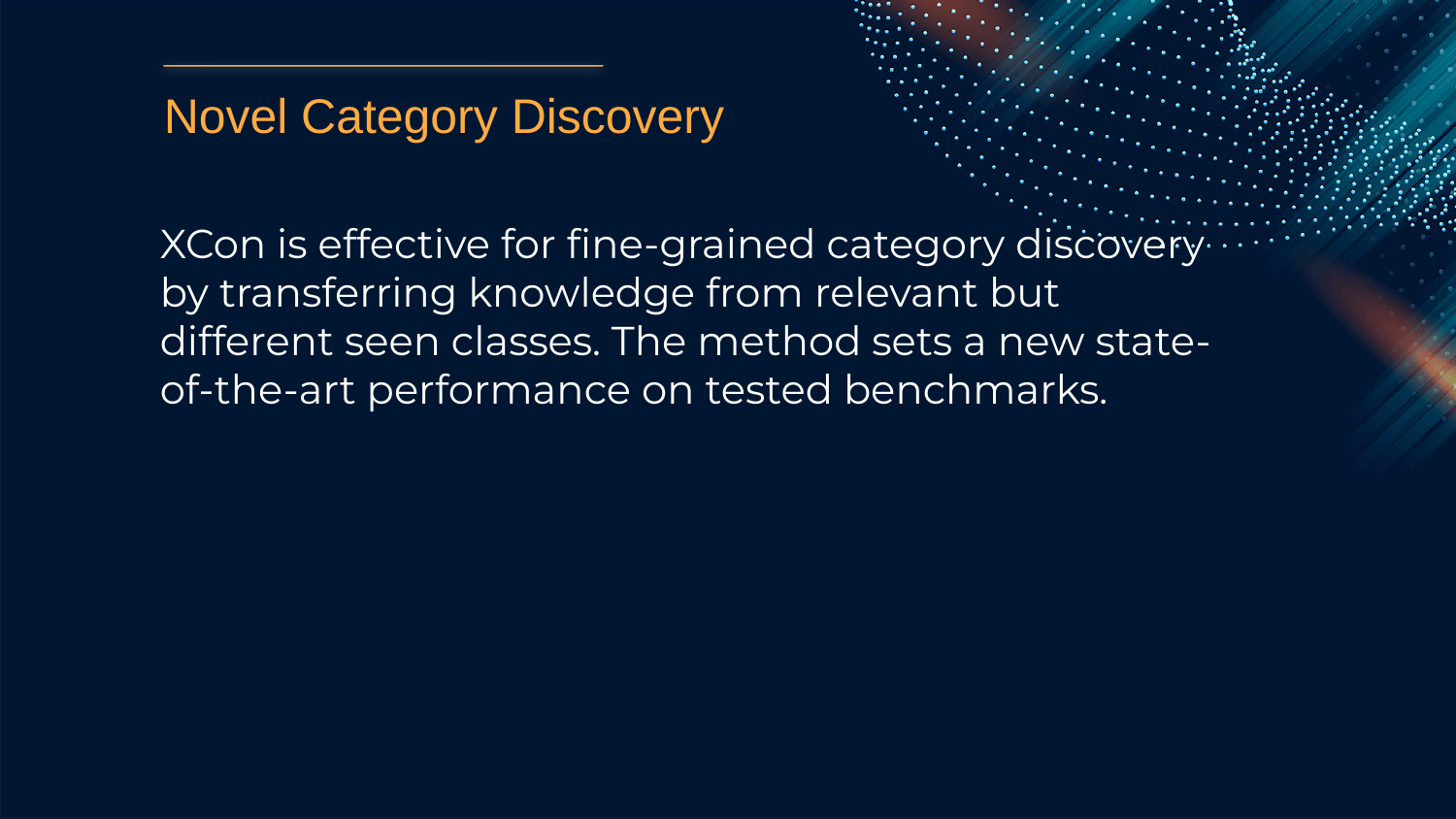

Novel Category Discovery
XCon is effective for fine-grained category discovery by transferring knowledge from relevant but different seen classes. The method sets a new state-of-the-art performance on tested benchmarks.